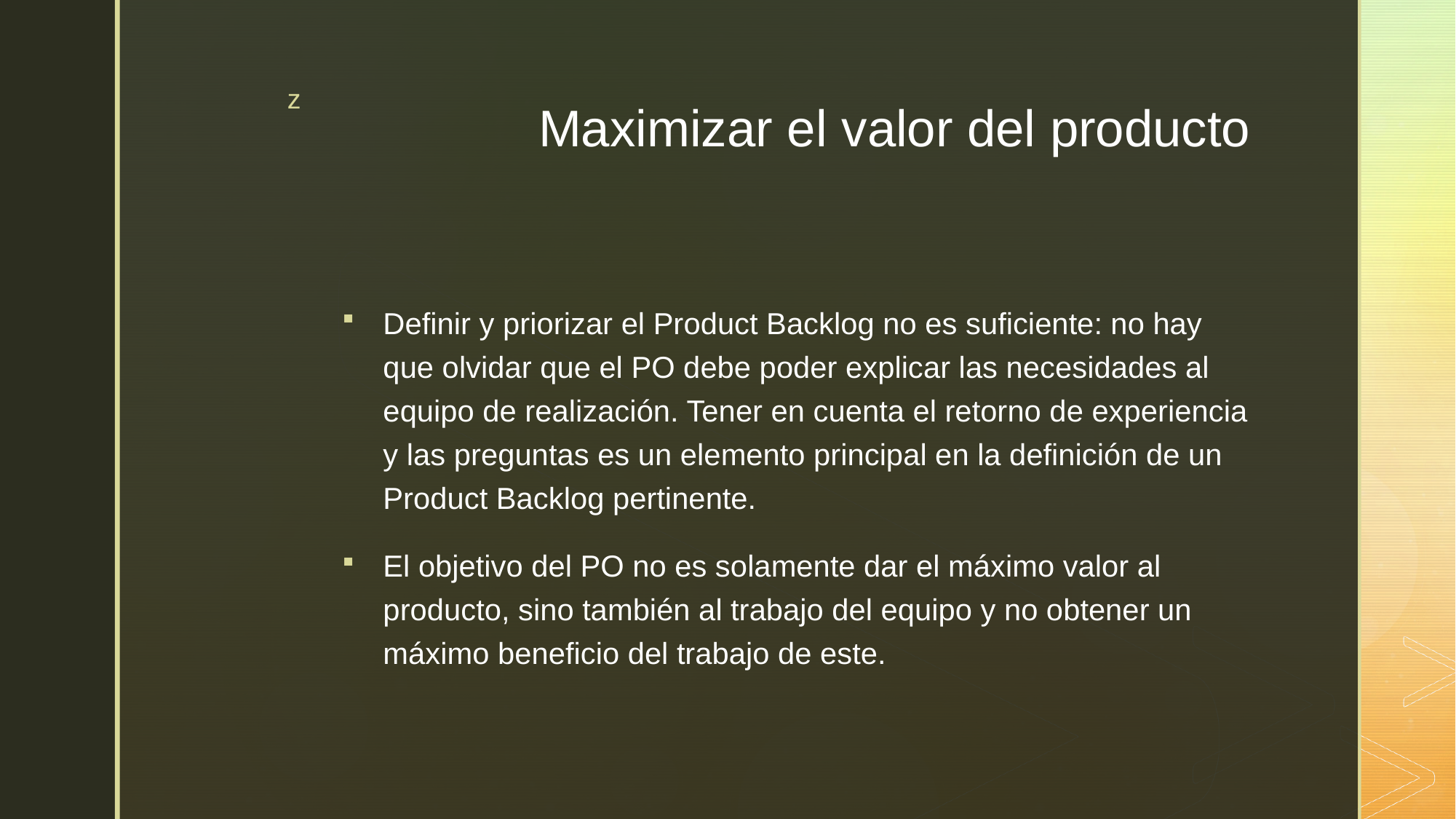

# Maximizar el valor del producto
Definir y priorizar el Product Backlog no es suficiente: no hay que olvidar que el PO debe poder explicar las necesidades al equipo de realización. Tener en cuenta el retorno de experiencia y las preguntas es un elemento principal en la definición de un Product Backlog pertinente.
El objetivo del PO no es solamente dar el máximo valor al producto, sino también al trabajo del equipo y no obtener un máximo beneficio del trabajo de este.